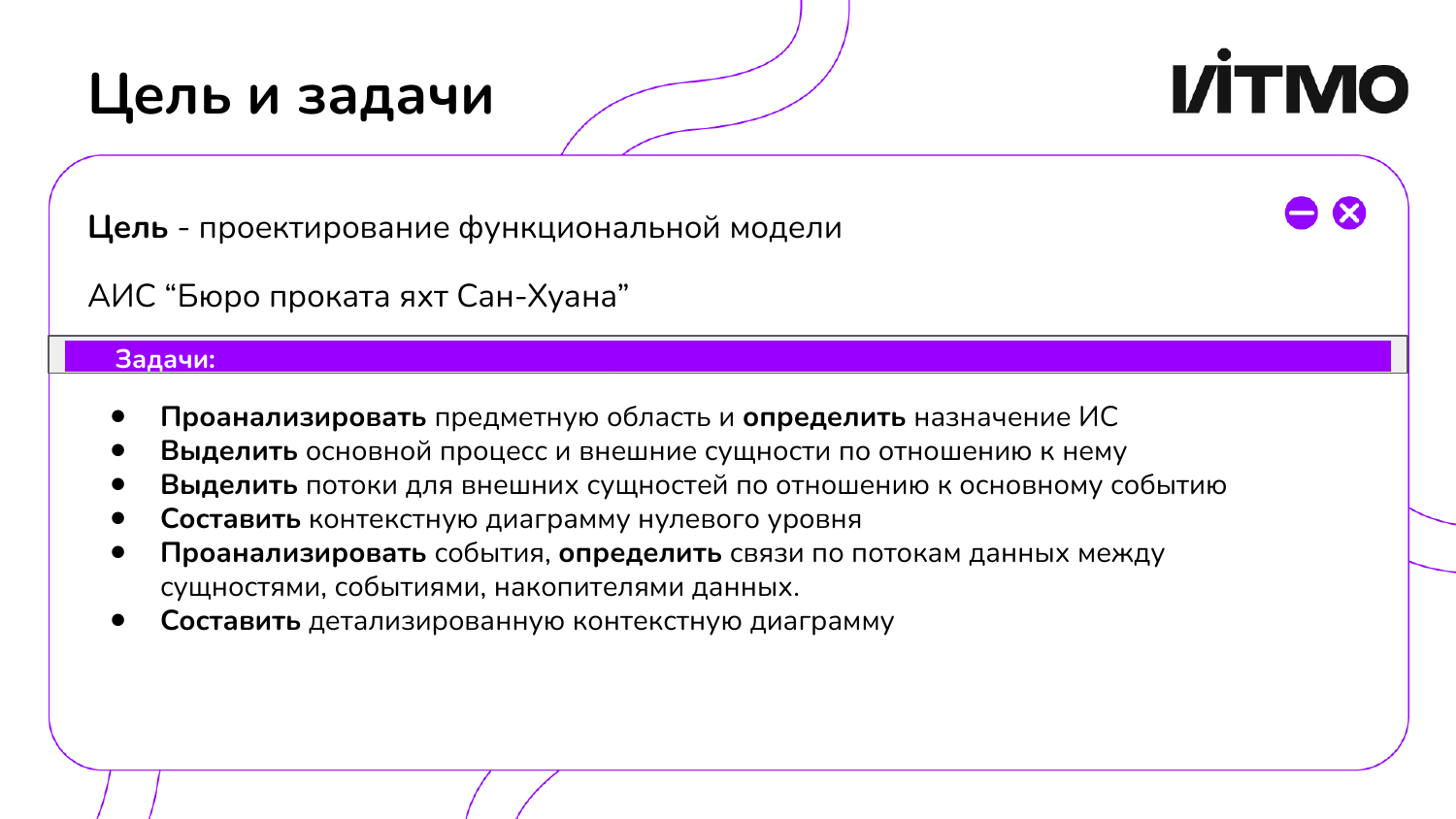

# Цель и задачи
Цель - проектирование функциональной модели
АИС “Бюро проката яхт Сан-Хуана”
    Задачи:
Проанализировать предметную область и определить назначение ИС
Выделить основной процесс и внешние сущности по отношению к нему
Выделить потоки для внешних сущностей по отношению к основному событию
Составить контекстную диаграмму нулевого уровня
Проанализировать события, определить связи по потокам данных между сущностями, событиями, накопителями данных.
Составить детализированную контекстную диаграмму

fngnmmmmmghmgmghmgmgmghmgmghngfmkblgmblngjbngfblkmgbjfhgbjln dlbkj fnlkdmvnfj bgdfkm;vnjd